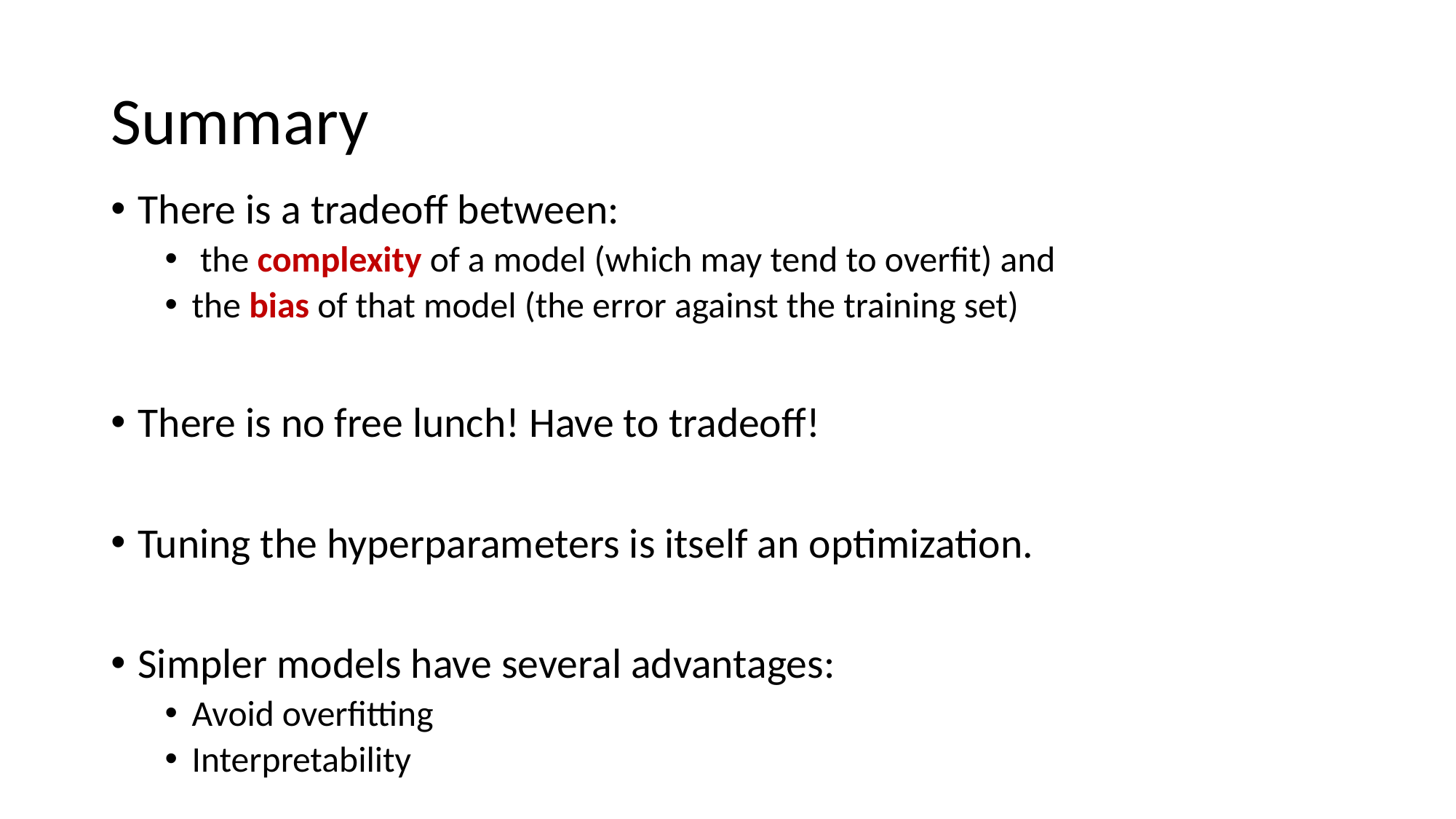

# Summary
There is a tradeoff between:
 the complexity of a model (which may tend to overfit) and
the bias of that model (the error against the training set)

There is no free lunch! Have to tradeoff!

Tuning the hyperparameters is itself an optimization.

Simpler models have several advantages:
Avoid overfitting
Interpretability